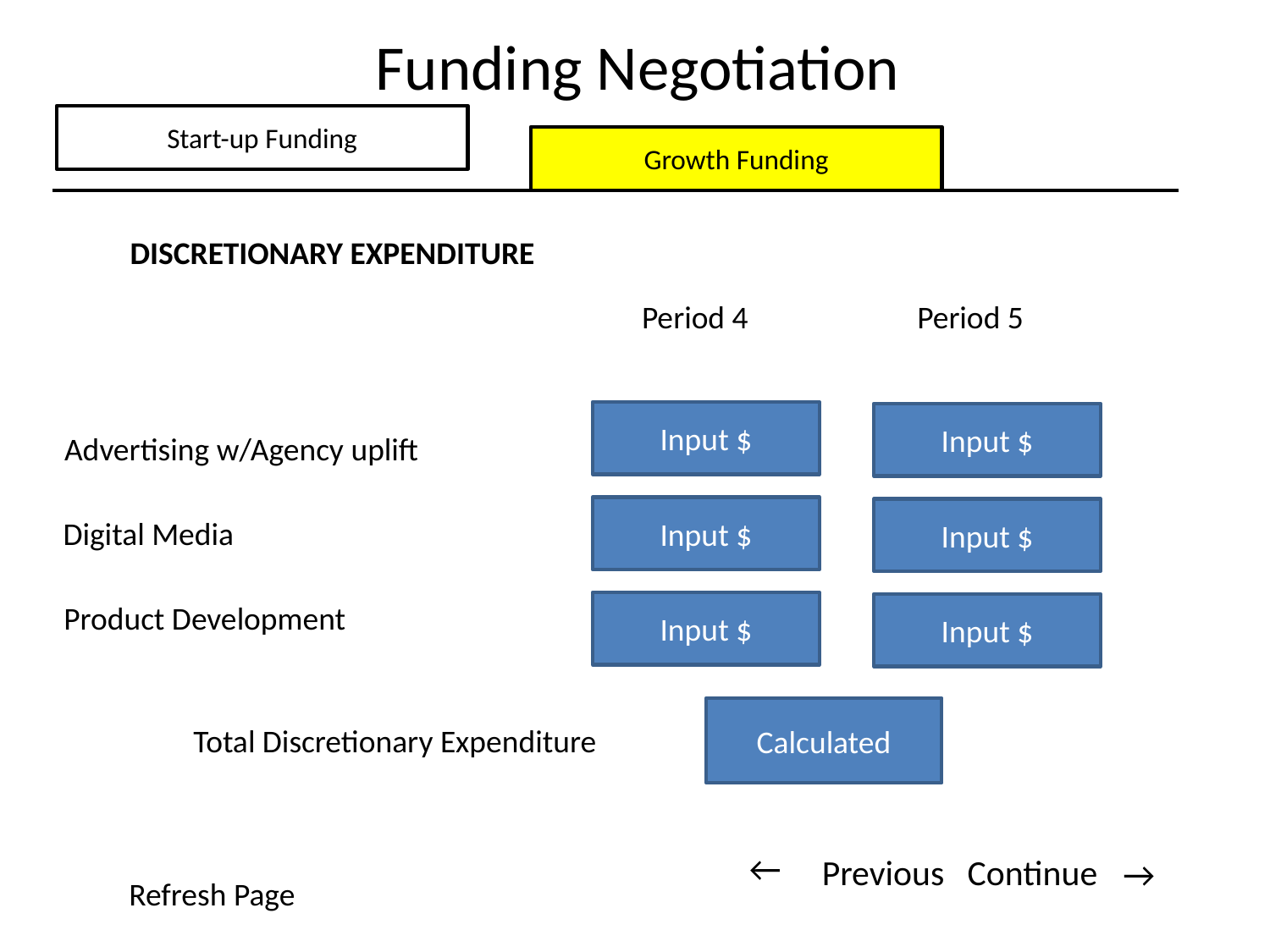

Funding Negotiation
Start-up Funding
Growth Funding
DISCRETIONARY EXPENDITURE
Period 4
Period 5
Input $
Input $
Advertising w/Agency uplift
Input $
Input $
Digital Media
Product Development
Input $
Input $
Calculated
Total Discretionary Expenditure
Previous
Continue
→
→
Refresh Page